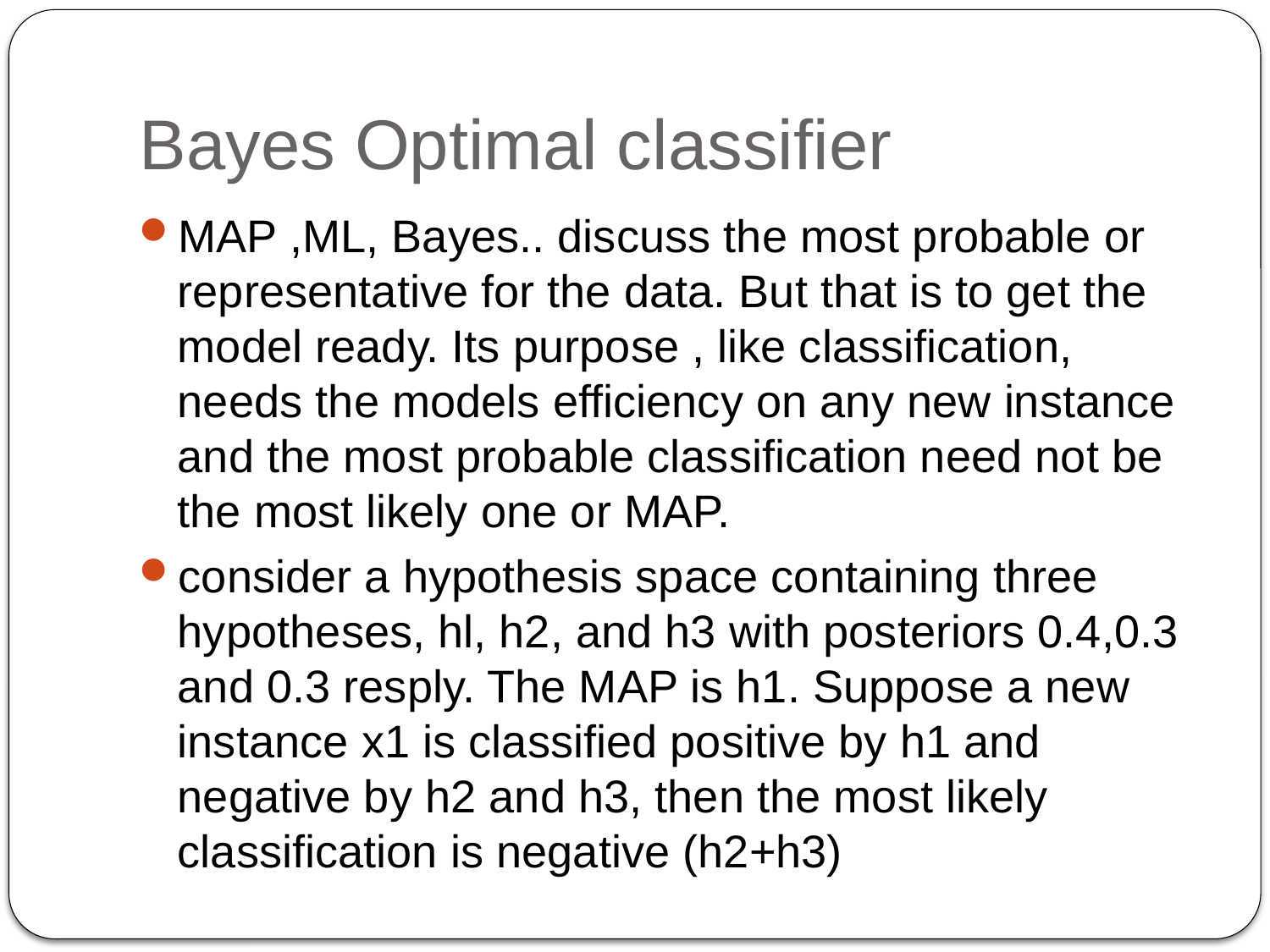

# Bayes Optimal classifier
MAP ,ML, Bayes.. discuss the most probable or representative for the data. But that is to get the model ready. Its purpose , like classification, needs the models efficiency on any new instance and the most probable classification need not be the most likely one or MAP.
consider a hypothesis space containing three hypotheses, hl, h2, and h3 with posteriors 0.4,0.3 and 0.3 resply. The MAP is h1. Suppose a new instance x1 is classified positive by h1 and negative by h2 and h3, then the most likely classification is negative (h2+h3)